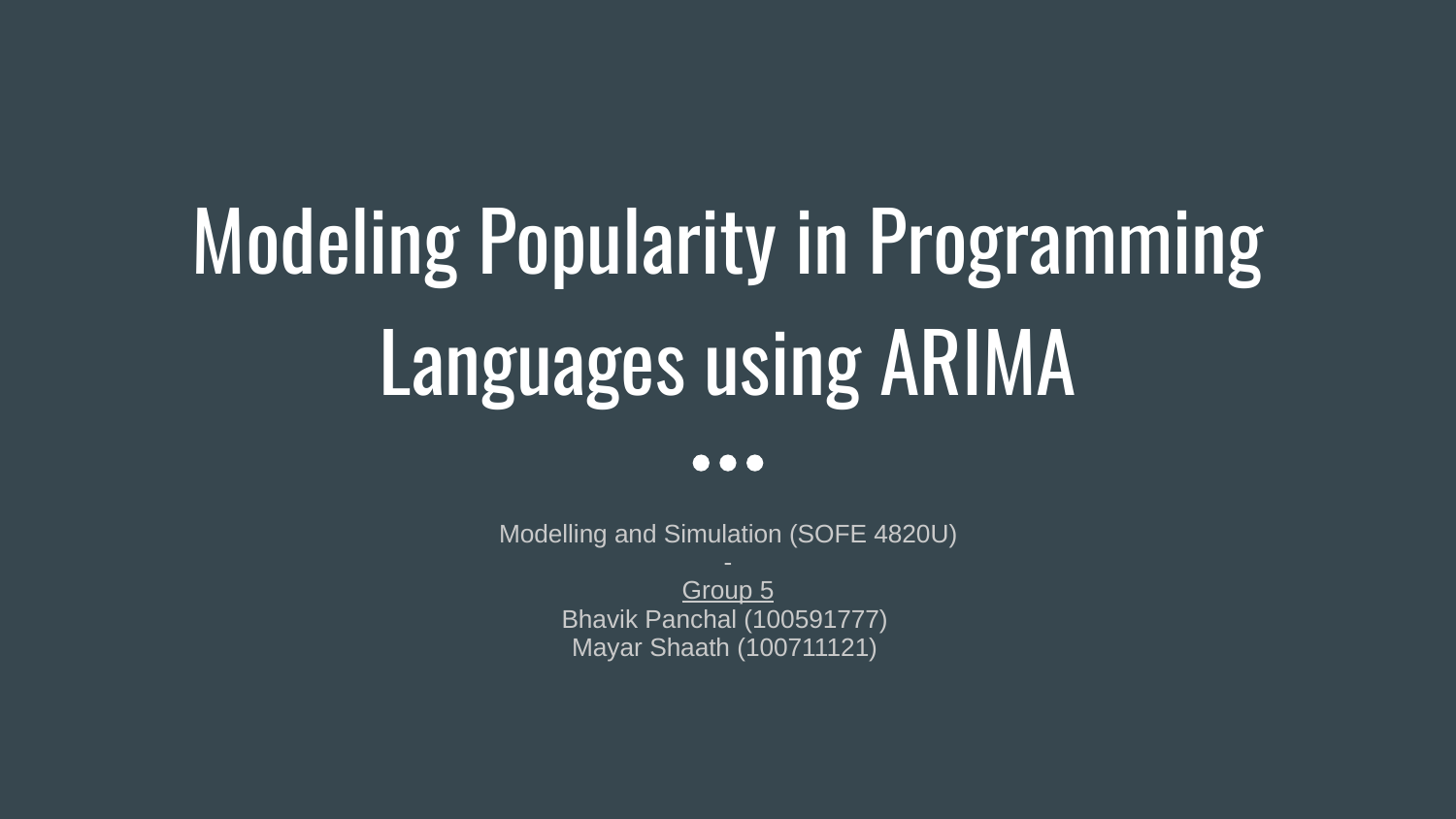

# Modeling Popularity in Programming Languages using ARIMA
Modelling and Simulation (SOFE 4820U)
-
Group 5
Bhavik Panchal (100591777)
Mayar Shaath (100711121)